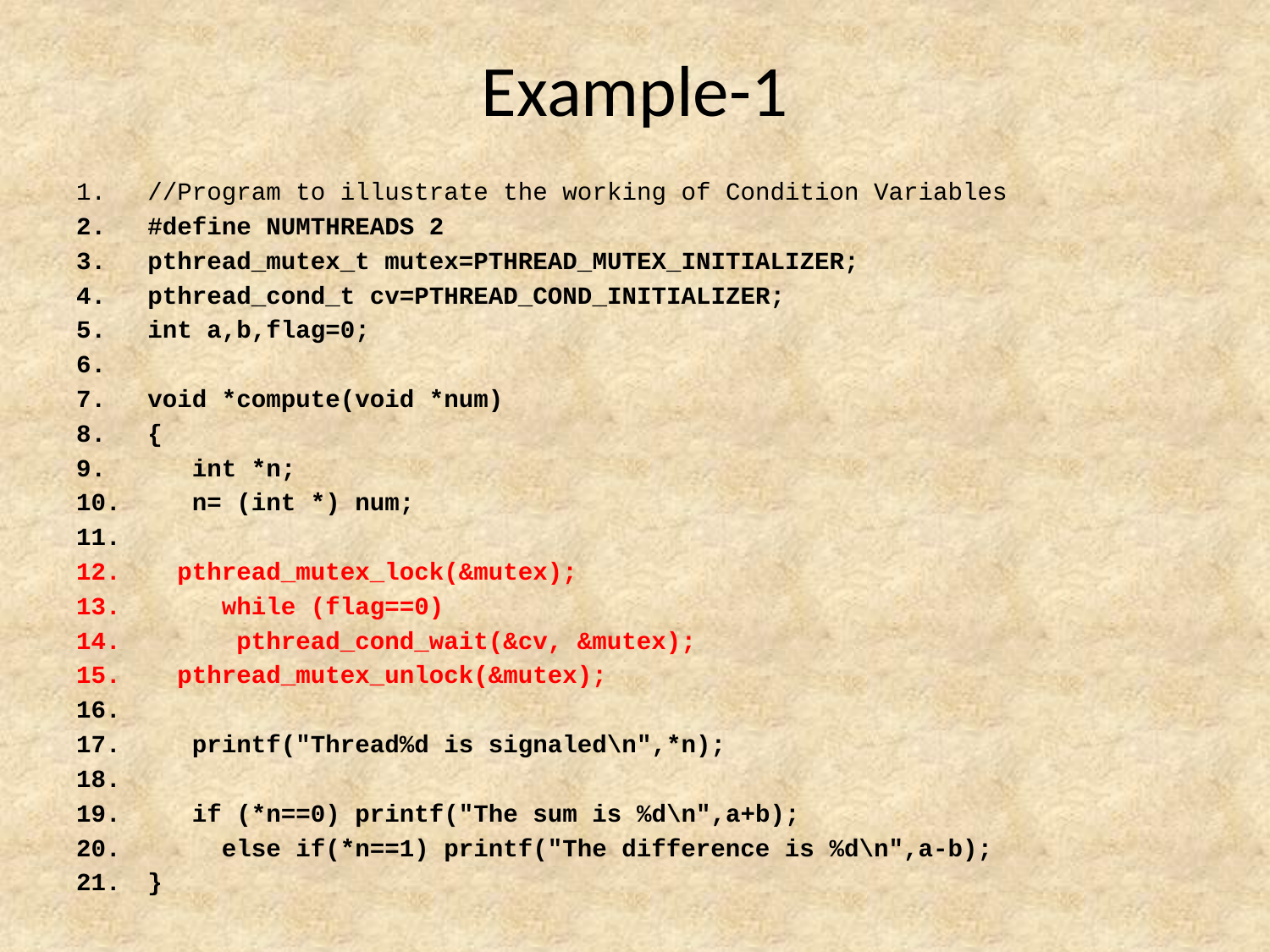

# Example-1
//Program to illustrate the working of Condition Variables
#define NUMTHREADS 2
pthread_mutex_t mutex=PTHREAD_MUTEX_INITIALIZER;
pthread_cond_t cv=PTHREAD_COND_INITIALIZER;
int a,b,flag=0;

void *compute(void *num)
{
   int *n;
   n= (int *) num;

  pthread_mutex_lock(&mutex);
     while (flag==0)
      pthread_cond_wait(&cv, &mutex);
  pthread_mutex_unlock(&mutex);

   printf("Thread%d is signaled\n",*n);

   if (*n==0) printf("The sum is %d\n",a+b);
     else if(*n==1) printf("The difference is %d\n",a-b);
}